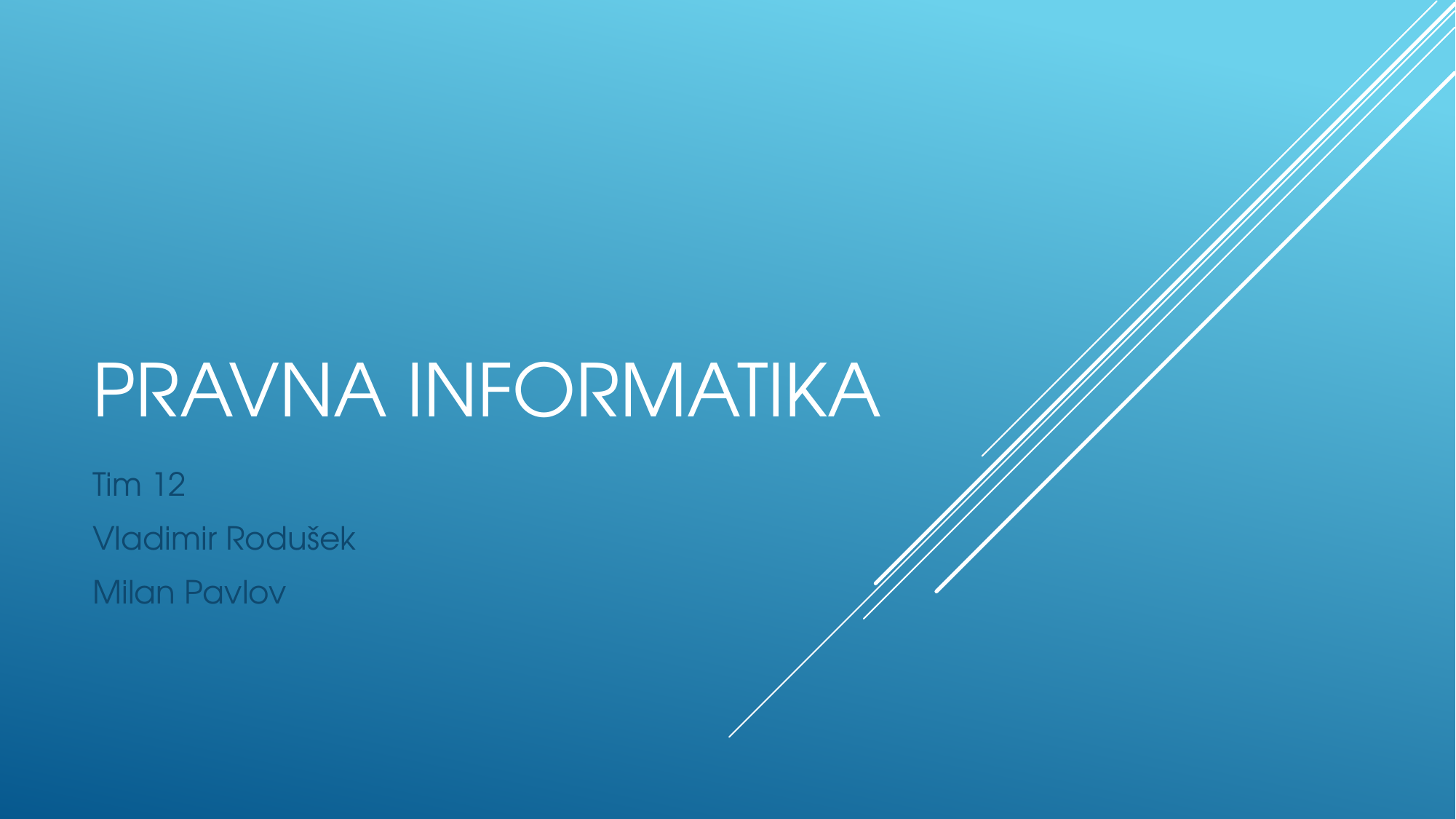

# Pravna informatika
Tim 12
Vladimir Rodušek
Milan Pavlov